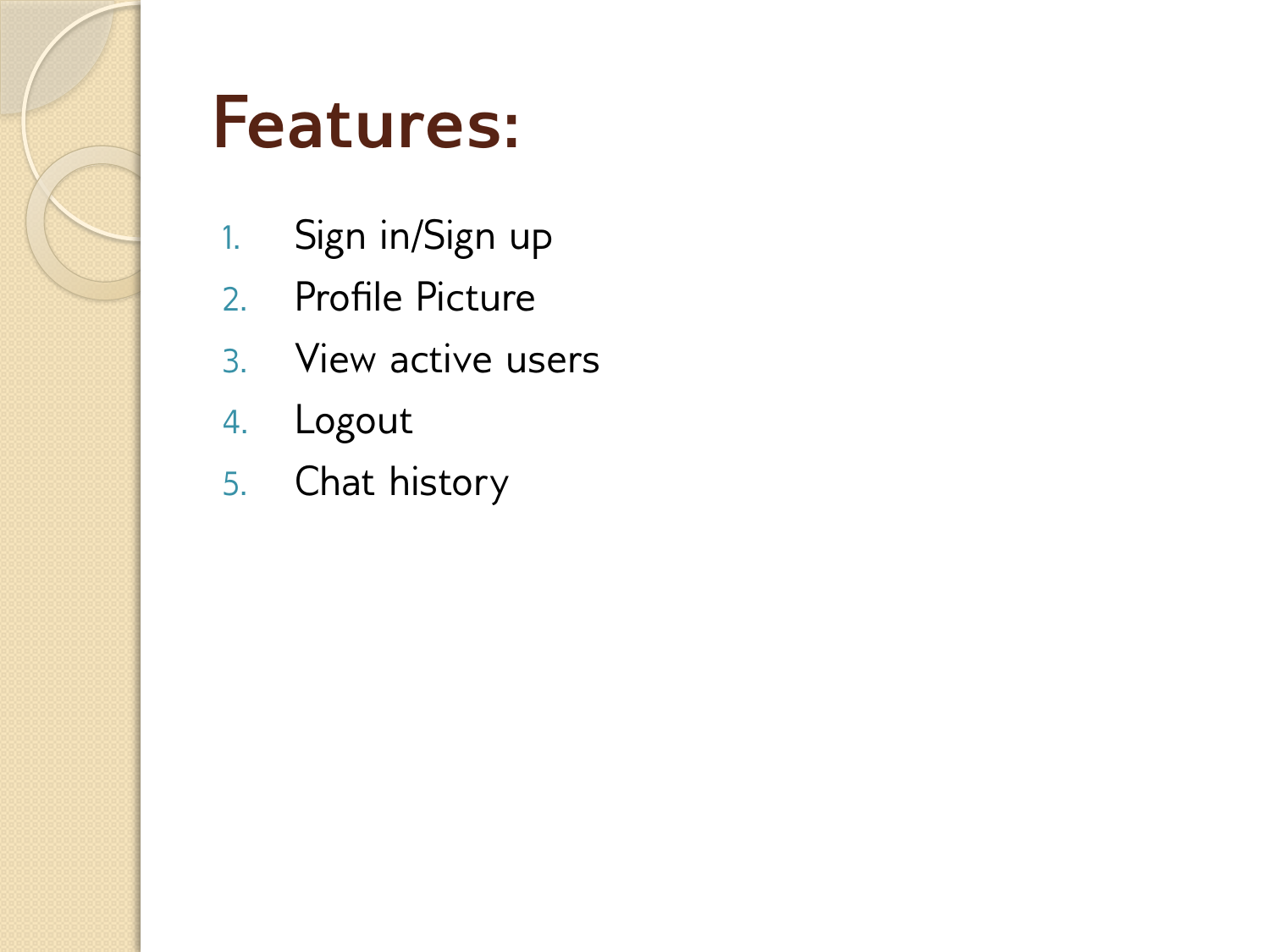

# Features:
Sign in/Sign up
Profile Picture
View active users
Logout
Chat history